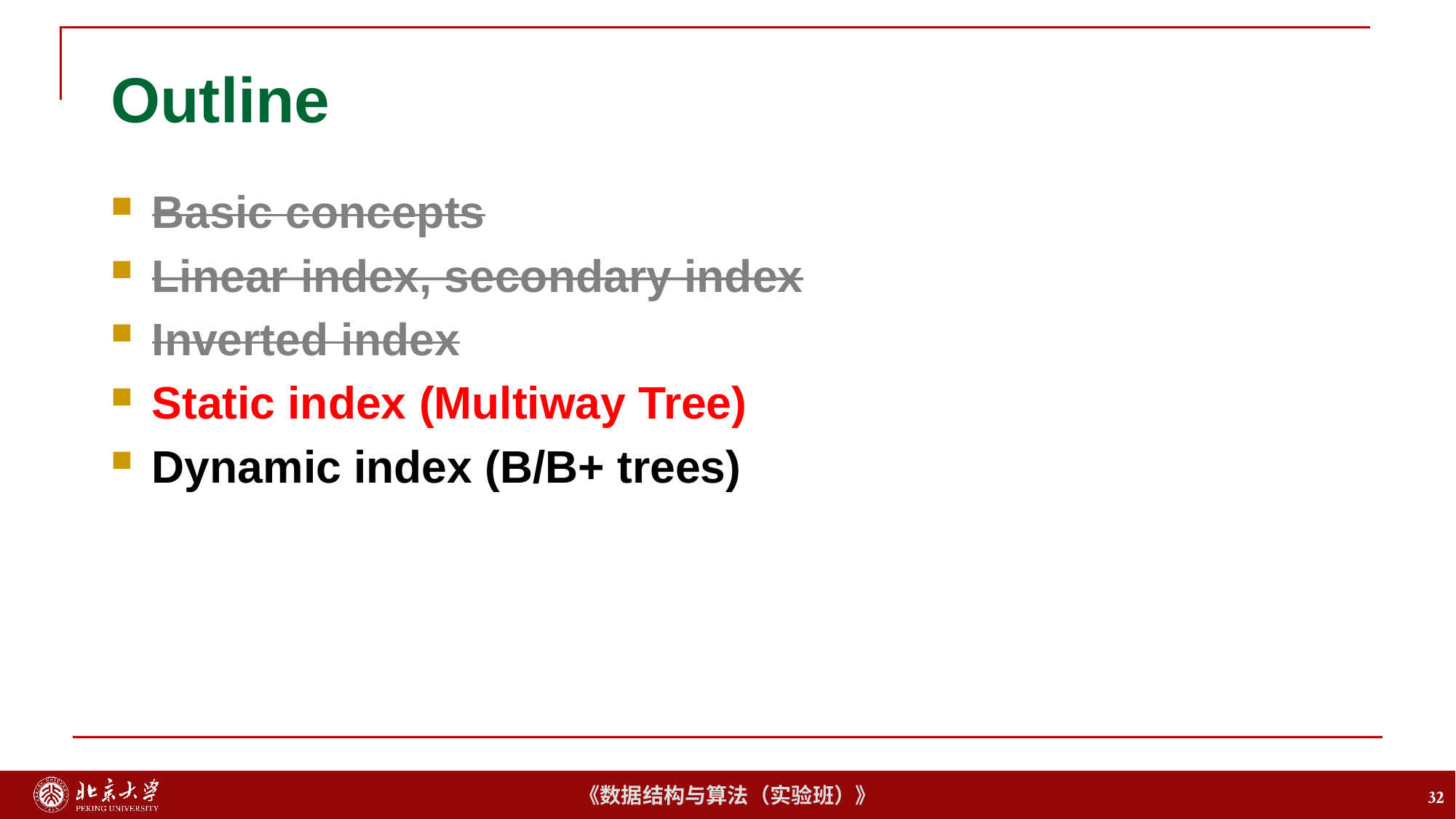

# Outline
Basic concepts
Linear index, secondary index
Inverted index
Static index (Multiway Tree)
Dynamic index (B/B+ trees)

32